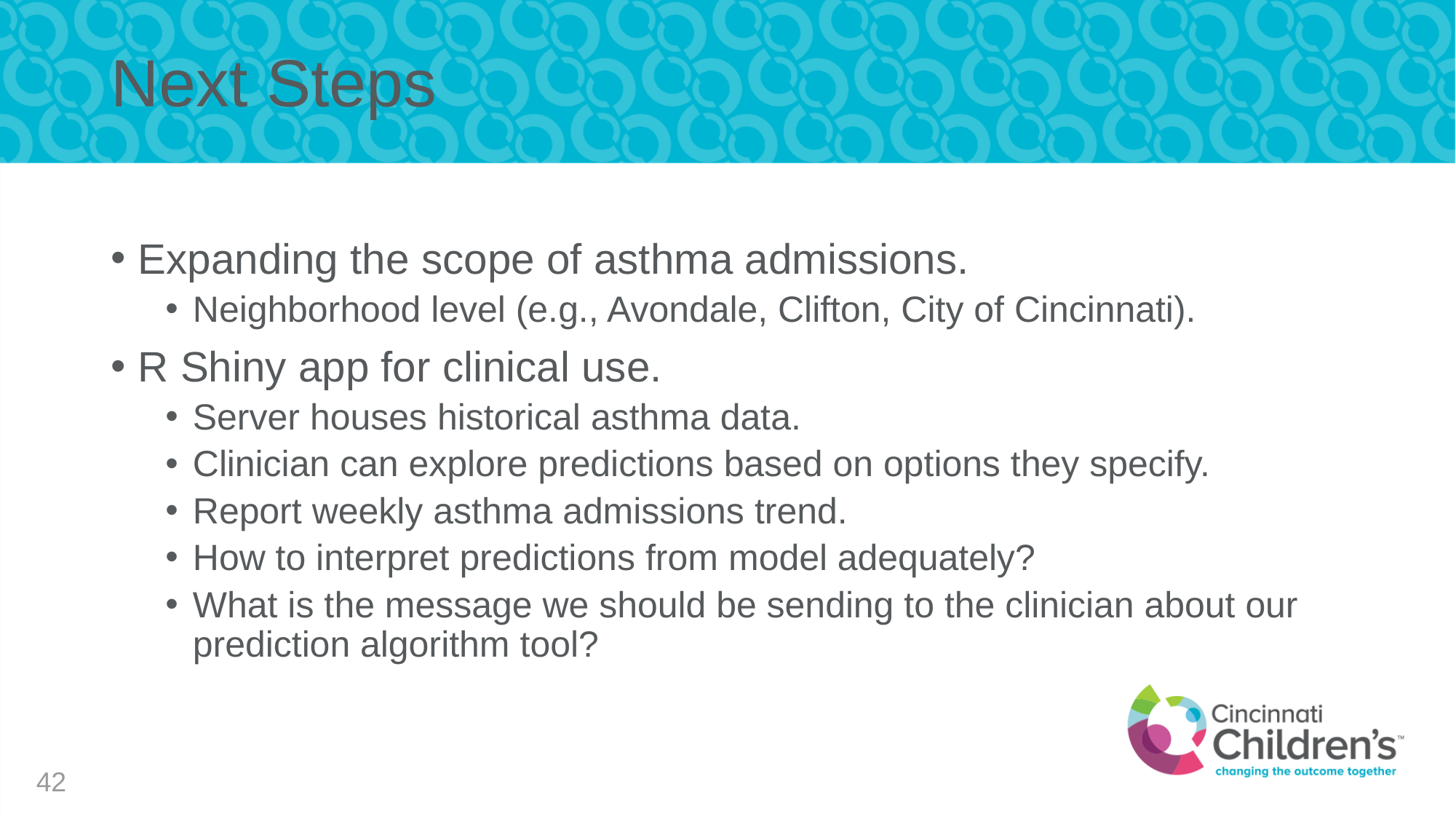

# Next Steps
Expanding the scope of asthma admissions.
Neighborhood level (e.g., Avondale, Clifton, City of Cincinnati).
R Shiny app for clinical use.
Server houses historical asthma data.
Clinician can explore predictions based on options they specify.
Report weekly asthma admissions trend.
How to interpret predictions from model adequately?
What is the message we should be sending to the clinician about our prediction algorithm tool?
42